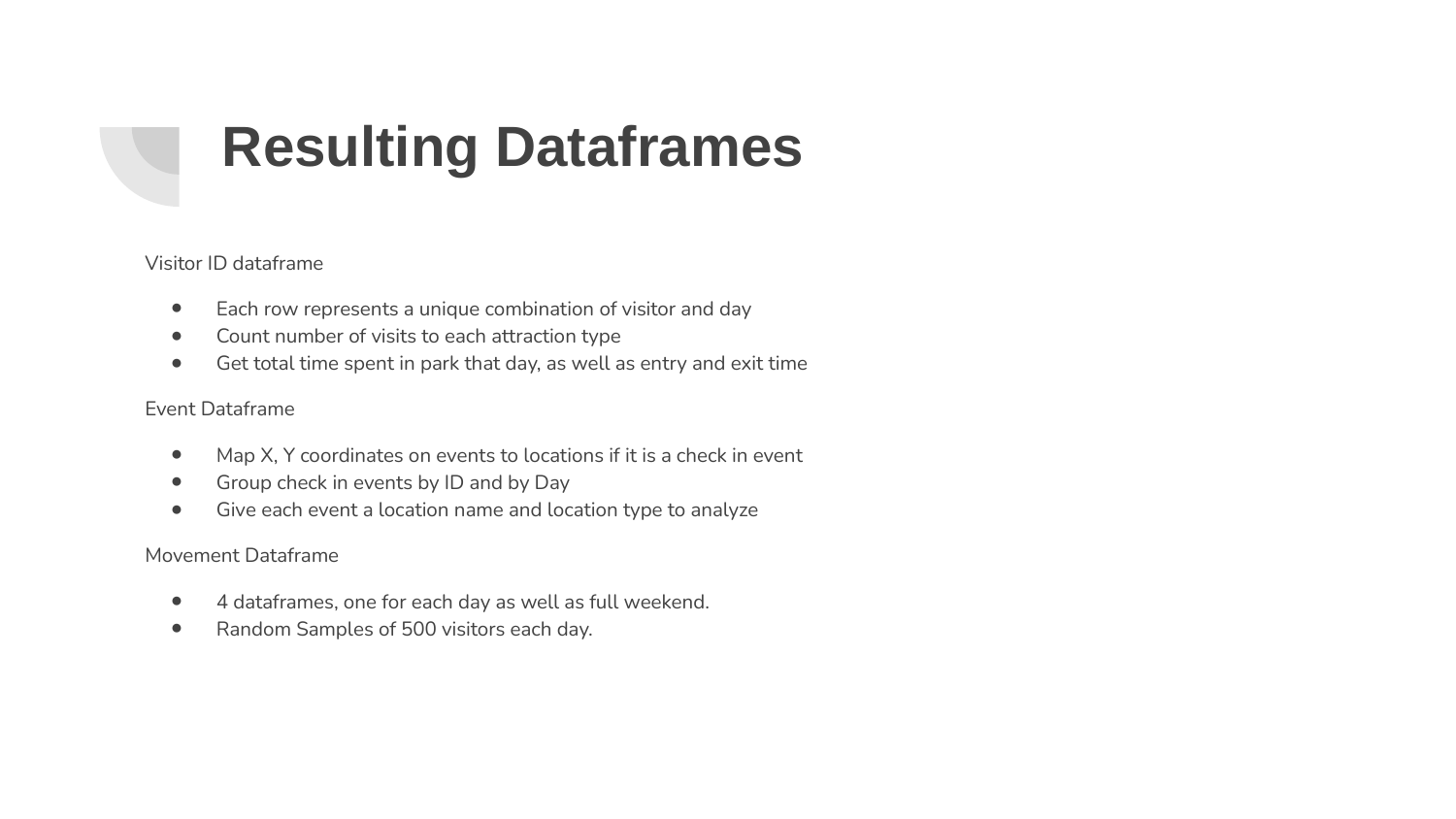

# Resulting Dataframes
Visitor ID dataframe
Each row represents a unique combination of visitor and day
Count number of visits to each attraction type
Get total time spent in park that day, as well as entry and exit time
Event Dataframe
Map X, Y coordinates on events to locations if it is a check in event
Group check in events by ID and by Day
Give each event a location name and location type to analyze
Movement Dataframe
4 dataframes, one for each day as well as full weekend.
Random Samples of 500 visitors each day.